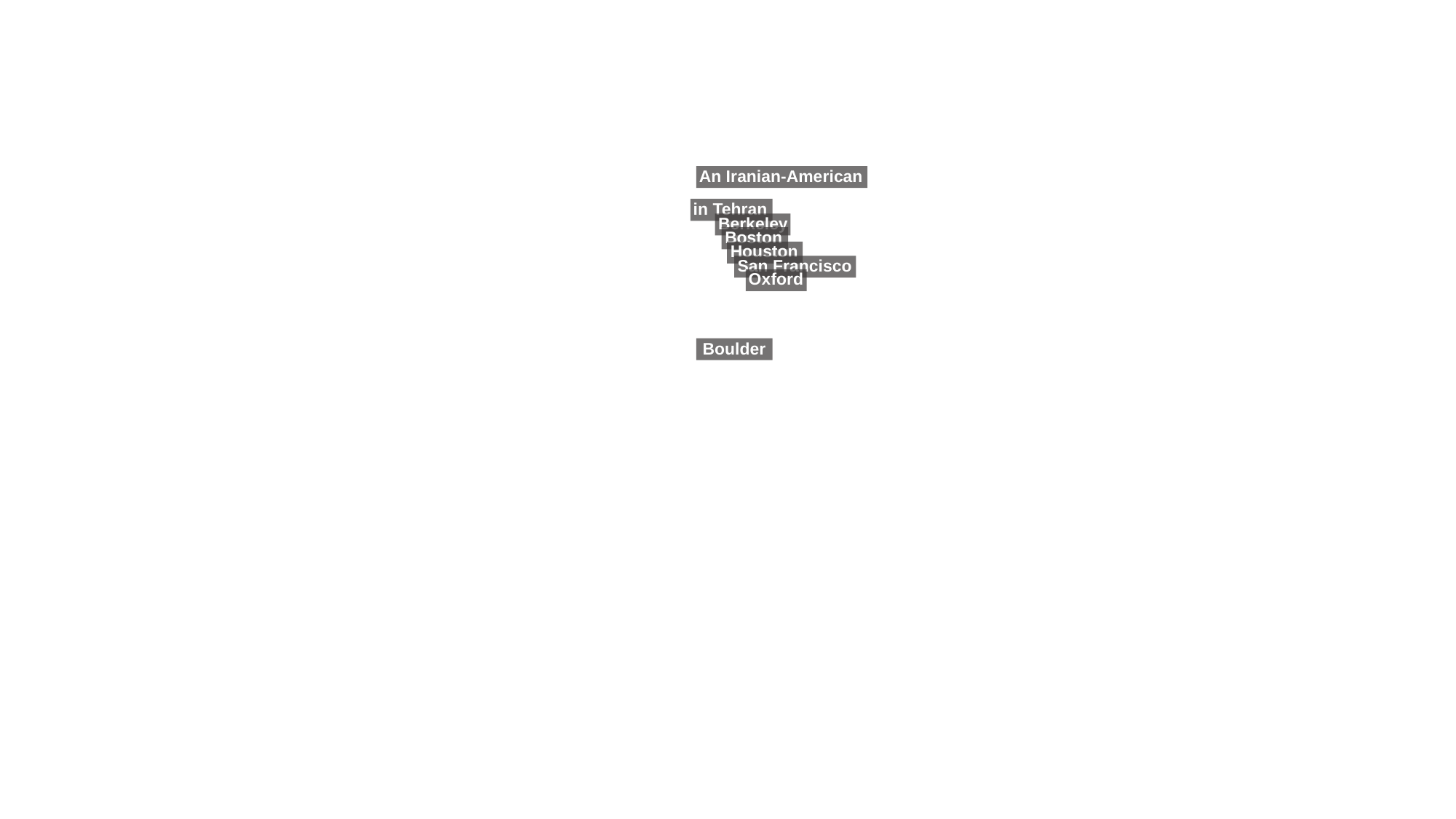

An Iranian-American

in Tehran

Berkeley

Boston

Houston

San Francisco

Oxford

Boulder